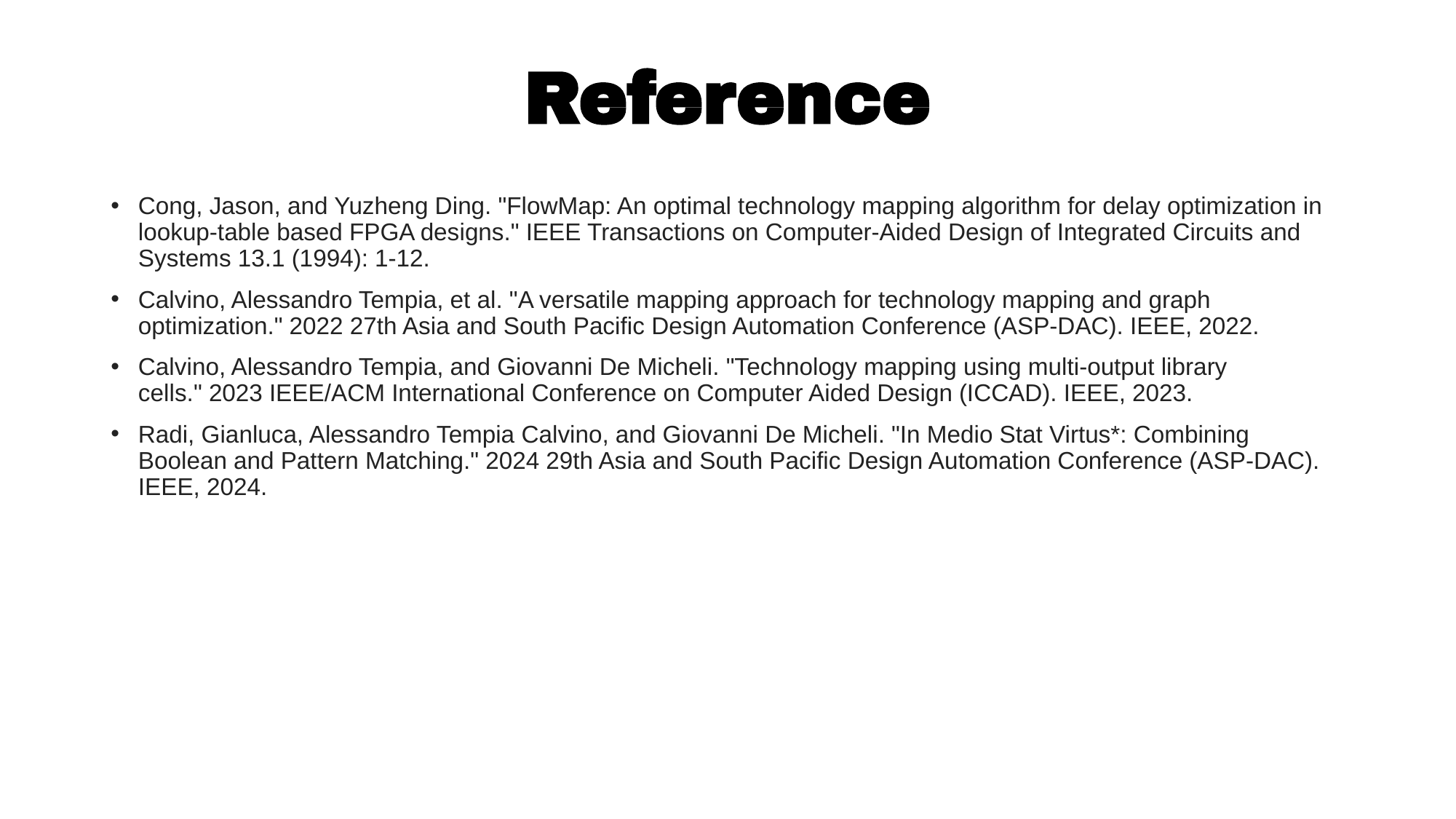

# Reference

Cong, Jason, and Yuzheng Ding. "FlowMap: An optimal technology mapping algorithm for delay optimization in lookup-table based FPGA designs." IEEE Transactions on Computer-Aided Design of Integrated Circuits and Systems 13.1 (1994): 1-12.
Calvino, Alessandro Tempia, et al. "A versatile mapping approach for technology mapping and graph optimization." 2022 27th Asia and South Pacific Design Automation Conference (ASP-DAC). IEEE, 2022.
Calvino, Alessandro Tempia, and Giovanni De Micheli. "Technology mapping using multi-output library cells." 2023 IEEE/ACM International Conference on Computer Aided Design (ICCAD). IEEE, 2023.
Radi, Gianluca, Alessandro Tempia Calvino, and Giovanni De Micheli. "In Medio Stat Virtus*: Combining Boolean and Pattern Matching." 2024 29th Asia and South Pacific Design Automation Conference (ASP-DAC). IEEE, 2024.